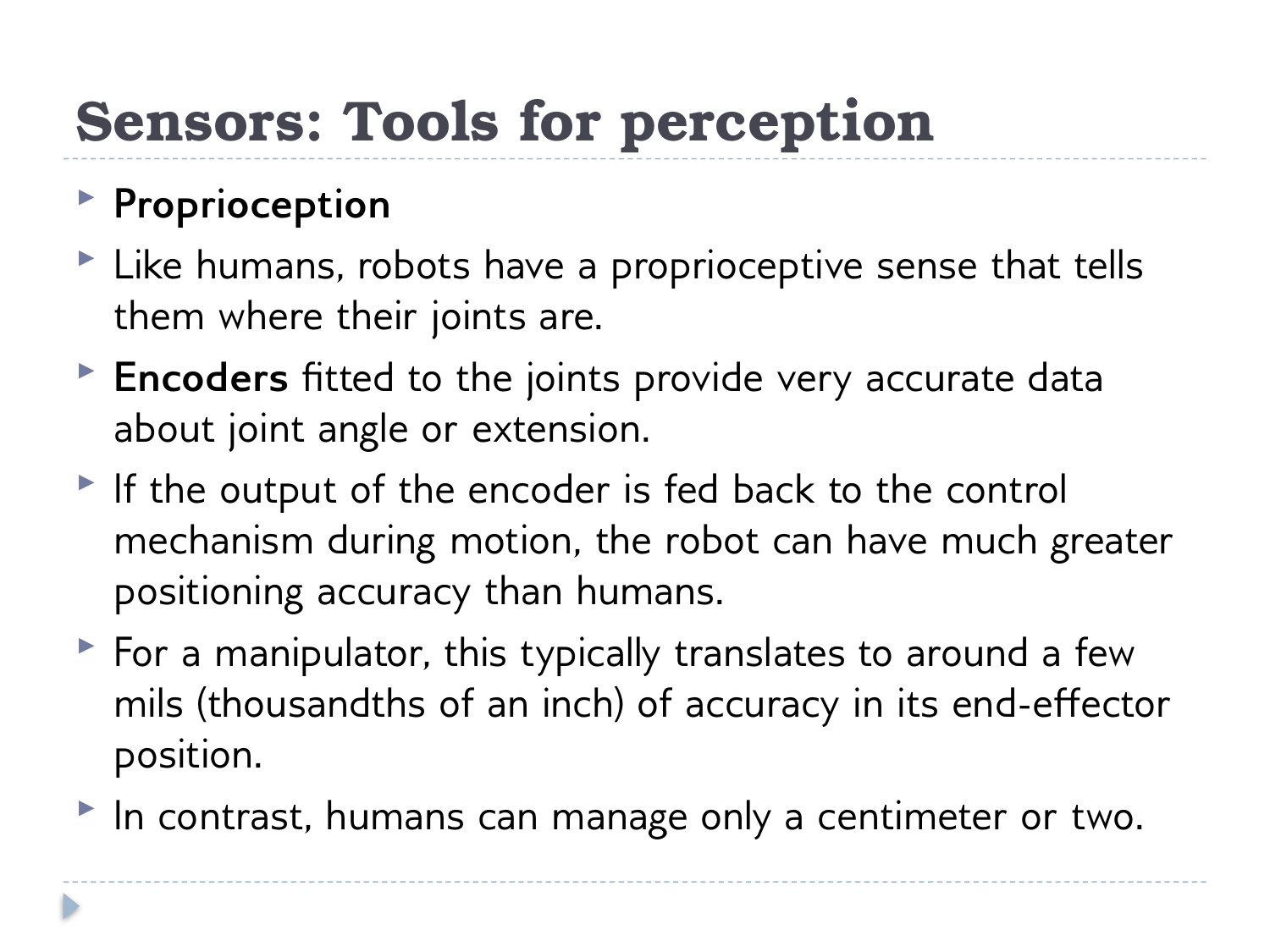

# Sensors: Tools for perception
Proprioception
Like humans, robots have a proprioceptive sense that tells them where their joints are.
Encoders fitted to the joints provide very accurate data about joint angle or extension.
If the output of the encoder is fed back to the control mechanism during motion, the robot can have much greater positioning accuracy than humans.
For a manipulator, this typically translates to around a few mils (thousandths of an inch) of accuracy in its end-effector position.
In contrast, humans can manage only a centimeter or two.